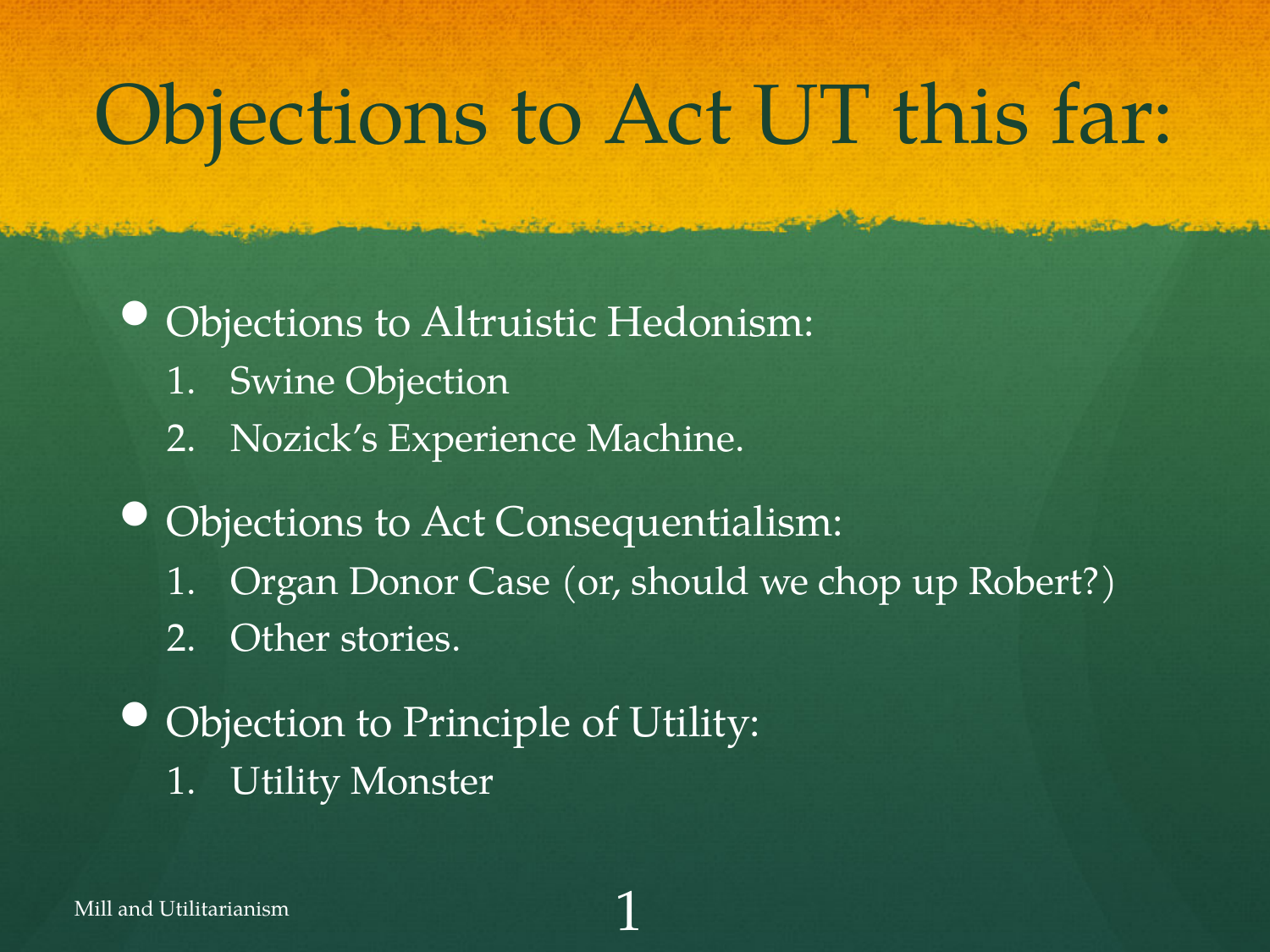

# Objections to Act UT this far:
Objections to Altruistic Hedonism:
Swine Objection
Nozick’s Experience Machine.
Objections to Act Consequentialism:
Organ Donor Case (or, should we chop up Robert?)
Other stories.
Objection to Principle of Utility:
Utility Monster
Mill and Utilitarianism
1